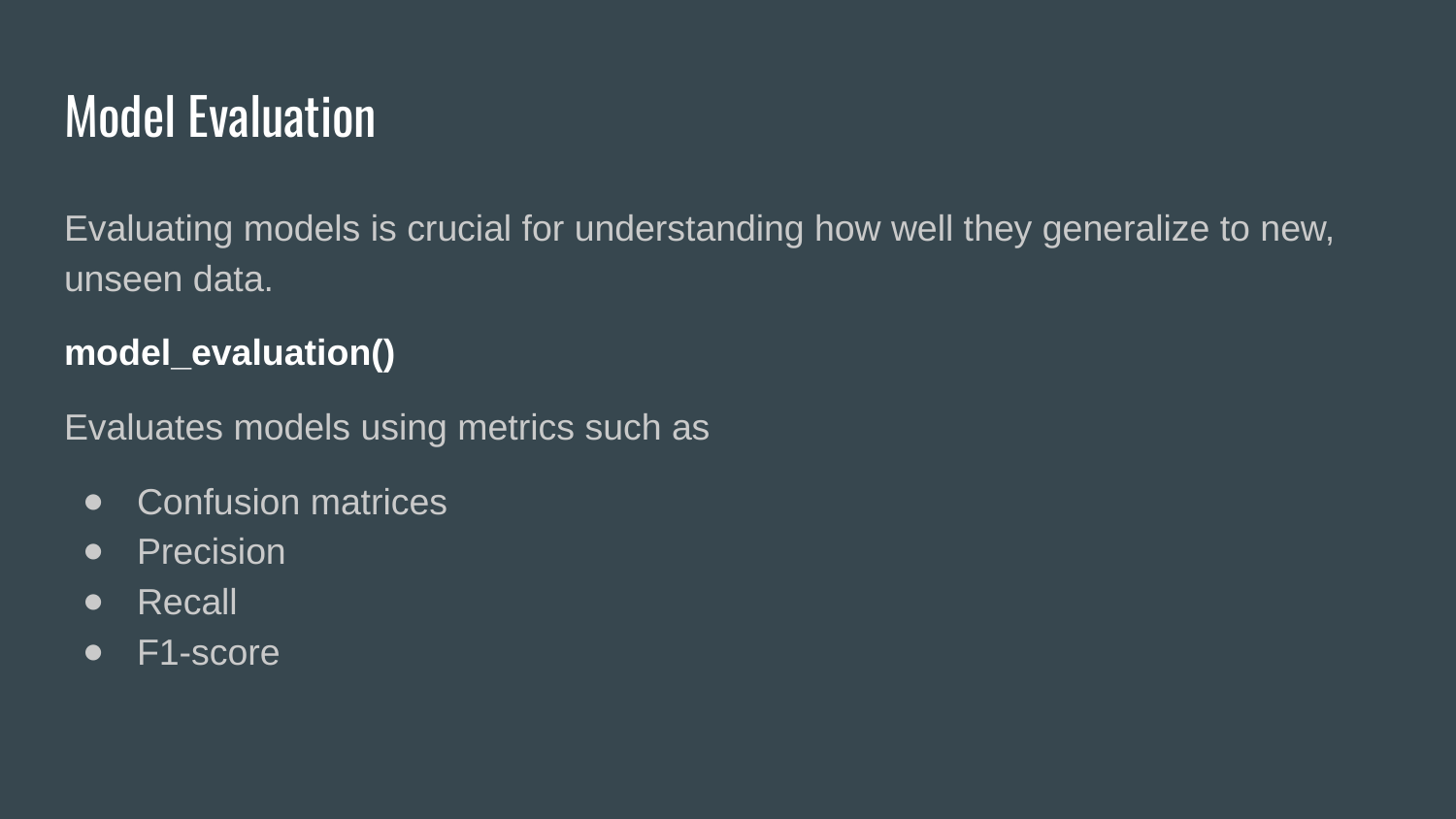

# Model Evaluation
Evaluating models is crucial for understanding how well they generalize to new, unseen data.
model_evaluation()
Evaluates models using metrics such as
Confusion matrices
Precision
Recall
F1-score